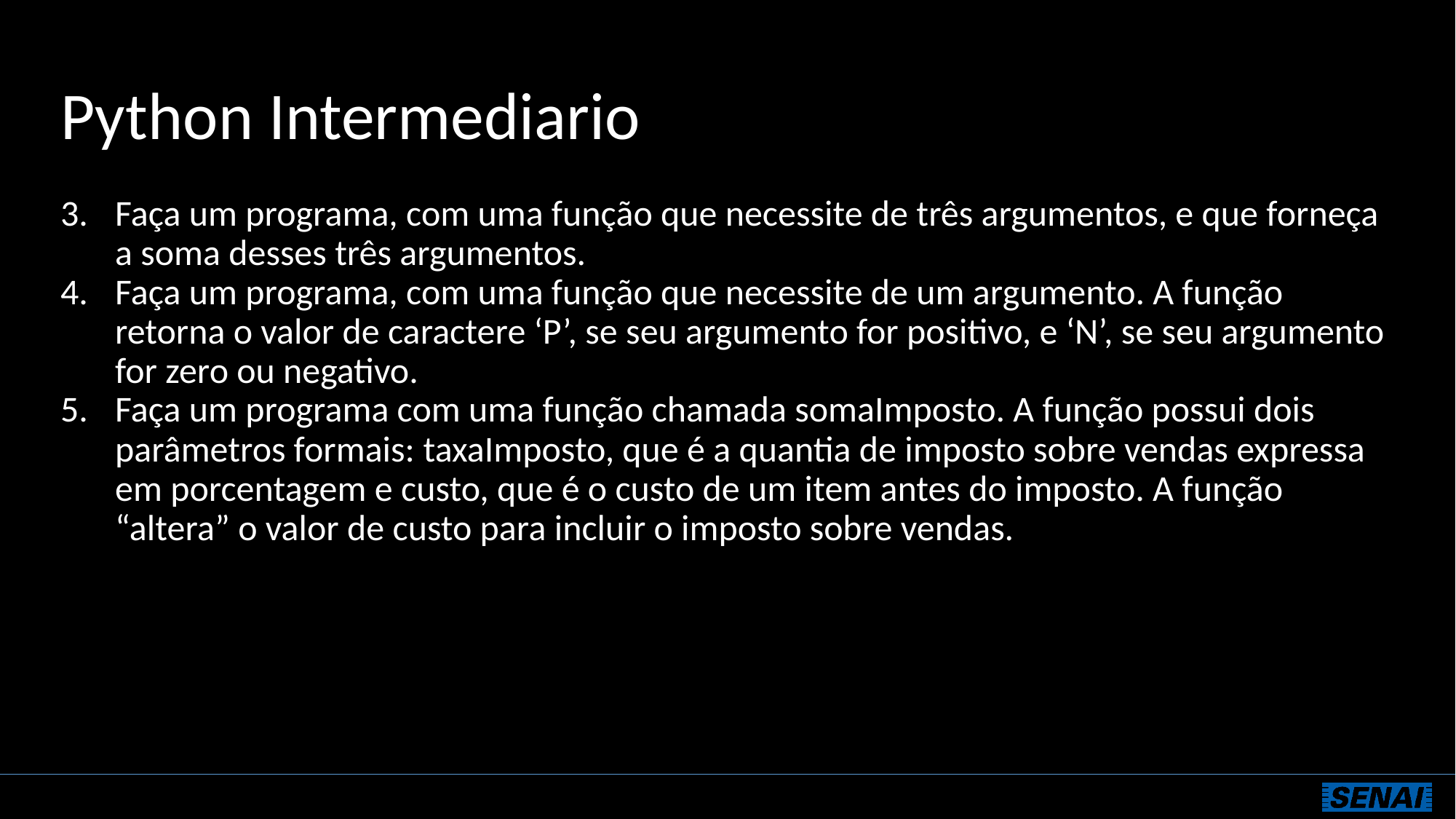

# Python Intermediario

Faça um programa, com uma função que necessite de três argumentos, e que forneça a soma desses três argumentos.
Faça um programa, com uma função que necessite de um argumento. A função retorna o valor de caractere ‘P’, se seu argumento for positivo, e ‘N’, se seu argumento for zero ou negativo.
Faça um programa com uma função chamada somaImposto. A função possui dois parâmetros formais: taxaImposto, que é a quantia de imposto sobre vendas expressa em porcentagem e custo, que é o custo de um item antes do imposto. A função “altera” o valor de custo para incluir o imposto sobre vendas.